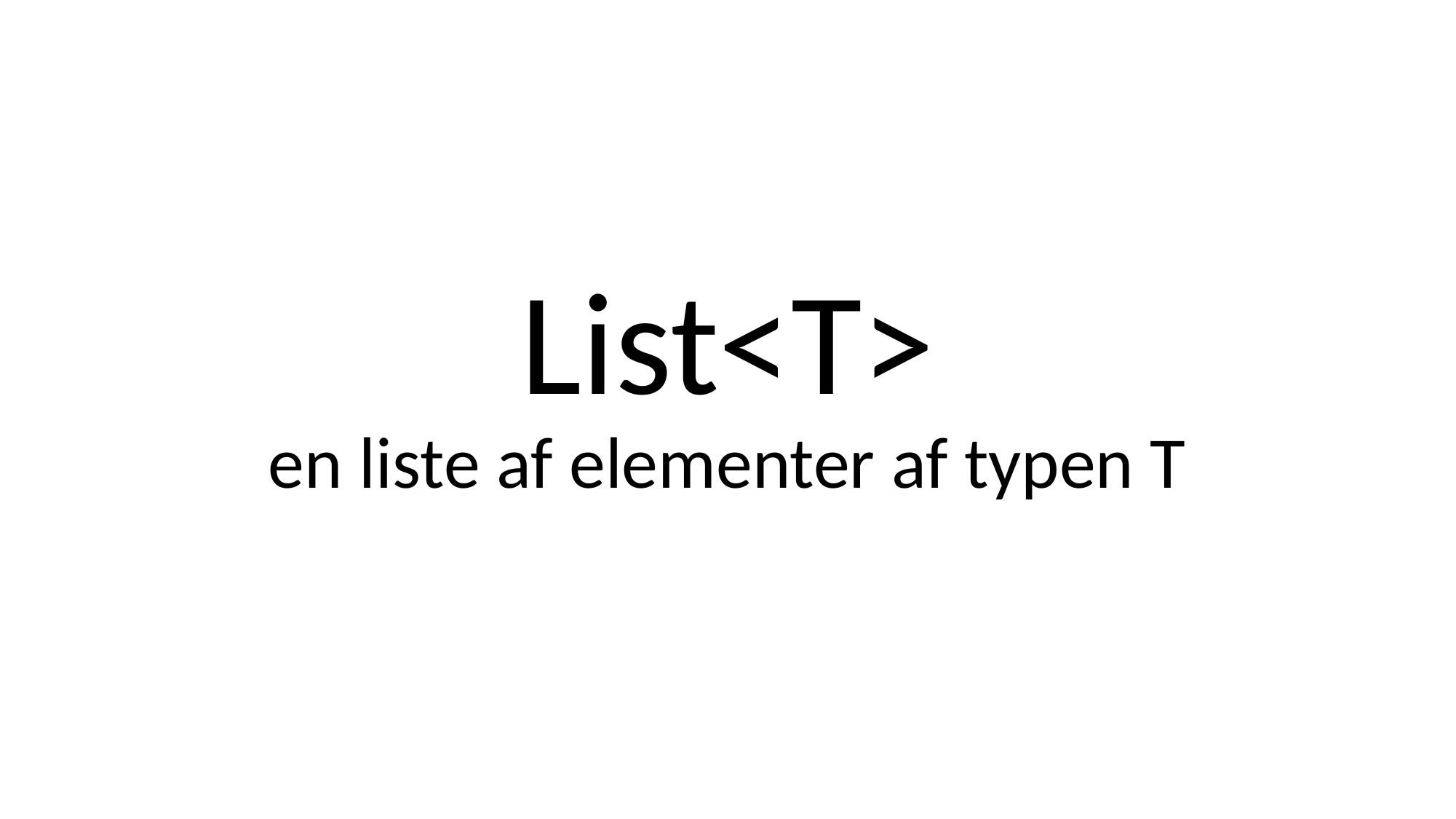

# List<T> en liste af elementer af typen T